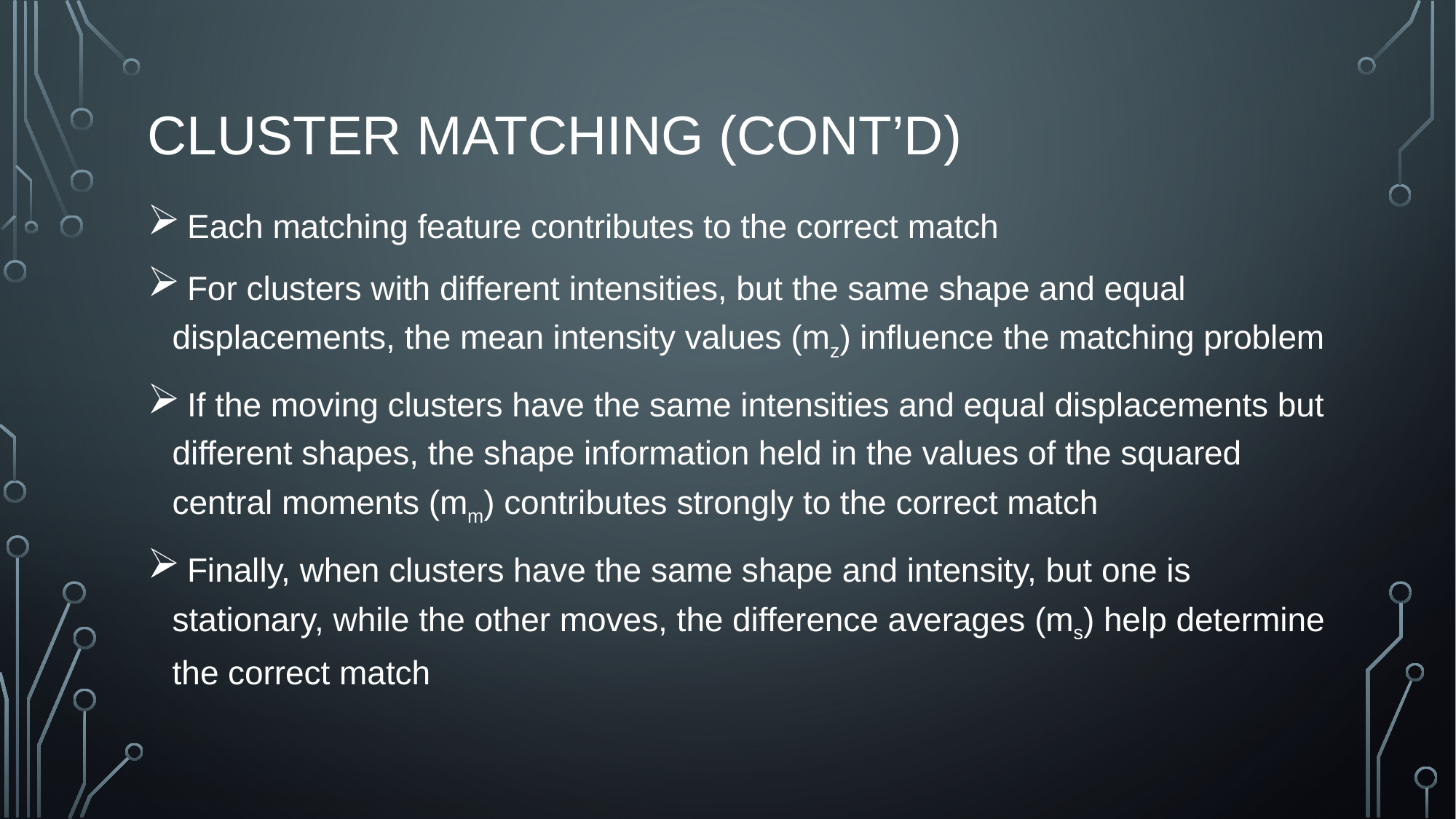

# Cluster Matching (cont’d)
 Each matching feature contributes to the correct match
 For clusters with different intensities, but the same shape and equal displacements, the mean intensity values (mz) influence the matching problem
 If the moving clusters have the same intensities and equal displacements but different shapes, the shape information held in the values of the squared central moments (mm) contributes strongly to the correct match
 Finally, when clusters have the same shape and intensity, but one is stationary, while the other moves, the difference averages (ms) help determine the correct match